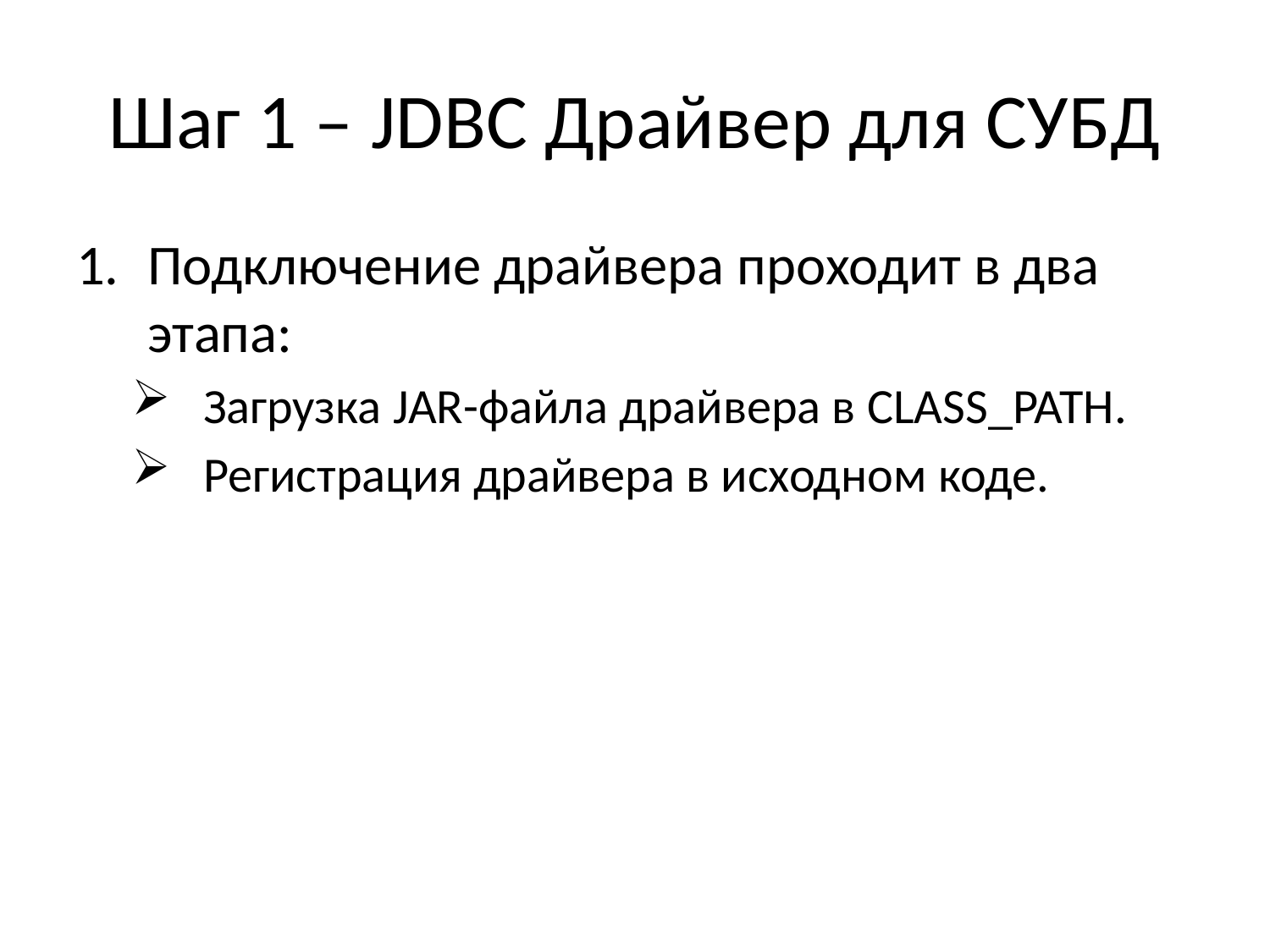

# Шаг 1 – JDBC Драйвер для СУБД
Подключение драйвера проходит в два этапа:
Загрузка JAR-файла драйвера в CLASS_PATH.
Регистрация драйвера в исходном коде.